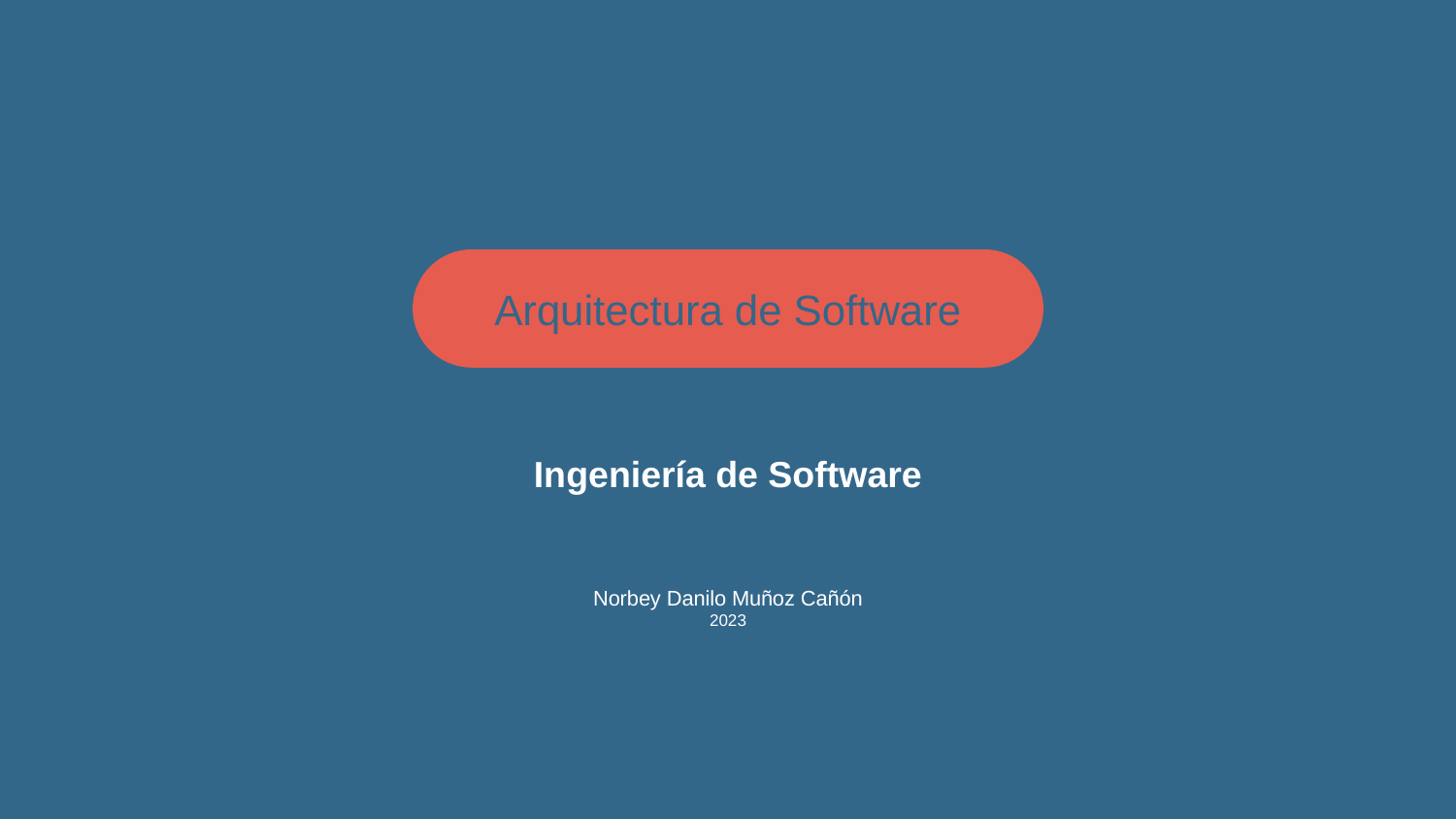

Arquitectura de Software
Ingeniería de Software
Norbey Danilo Muñoz Cañón
2023